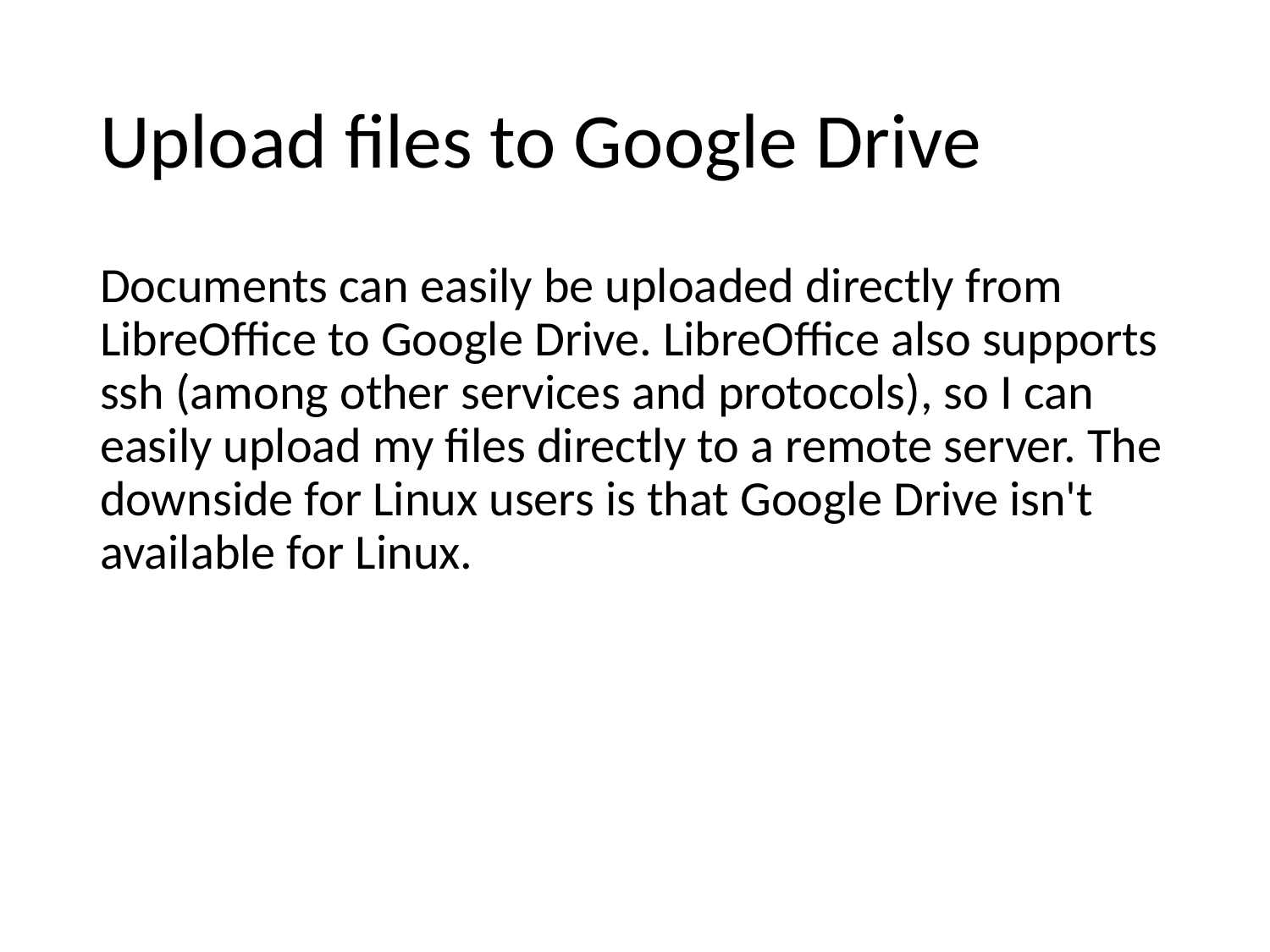

# Upload files to Google Drive
Documents can easily be uploaded directly from LibreOffice to Google Drive. LibreOffice also supports ssh (among other services and protocols), so I can easily upload my files directly to a remote server. The downside for Linux users is that Google Drive isn't available for Linux.